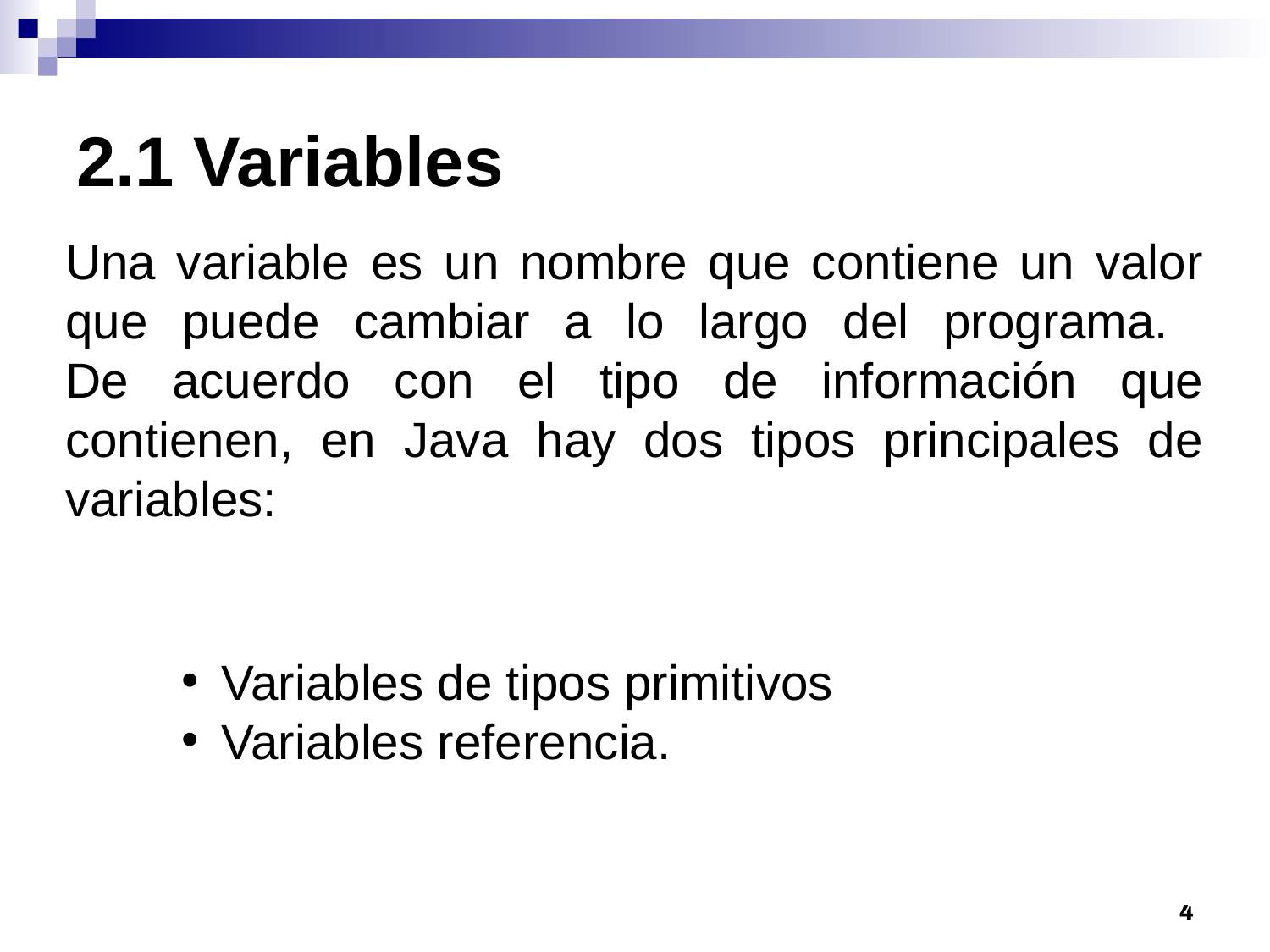

# 2.1 Variables
Una variable es un nombre que contiene un valor que puede cambiar a lo largo del programa.
De acuerdo con el tipo de información que contienen, en Java hay dos tipos principales de variables:

Variables de tipos primitivos
Variables referencia.
4